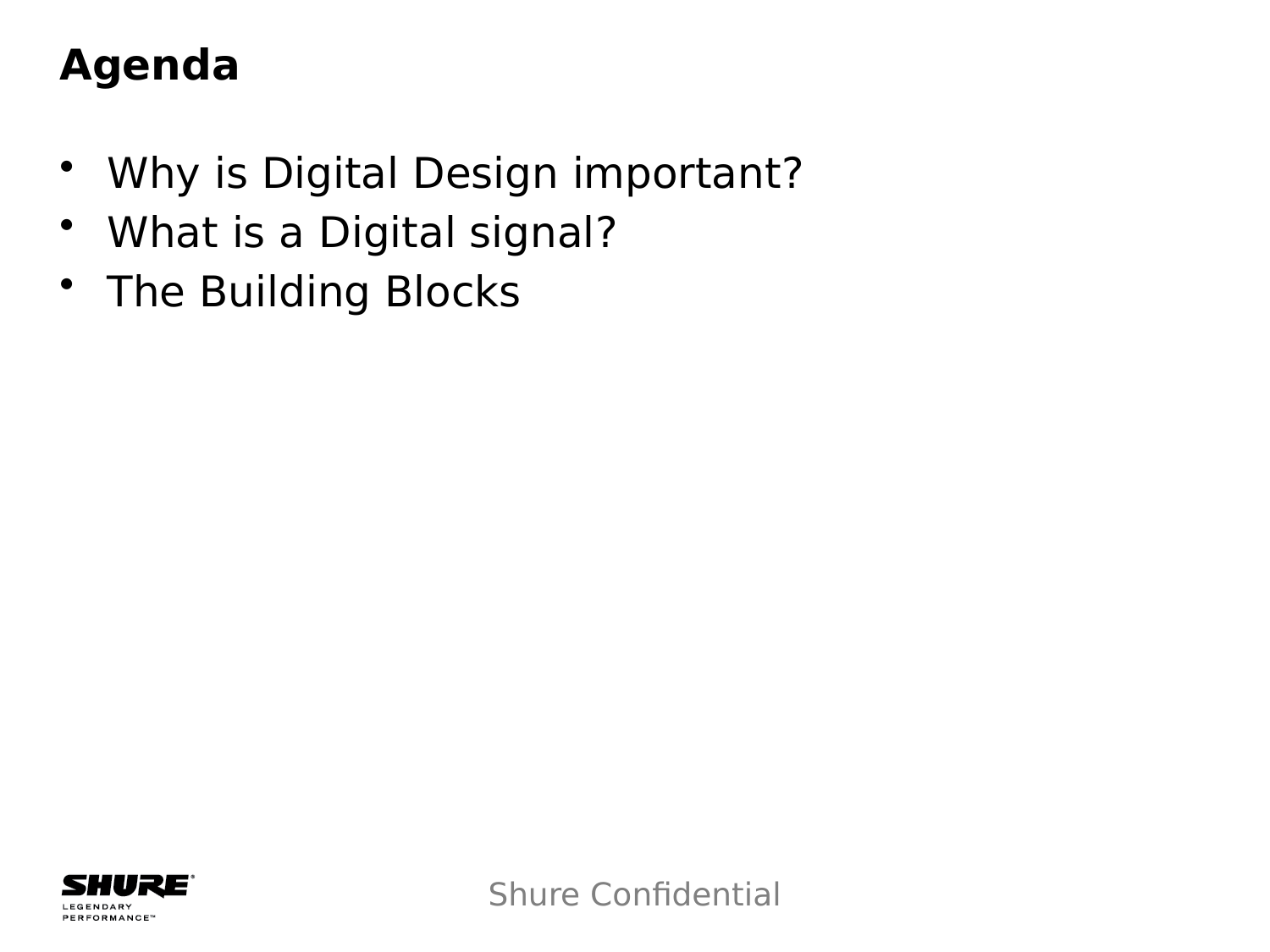

# Agenda
Why is Digital Design important?
What is a Digital signal?
The Building Blocks